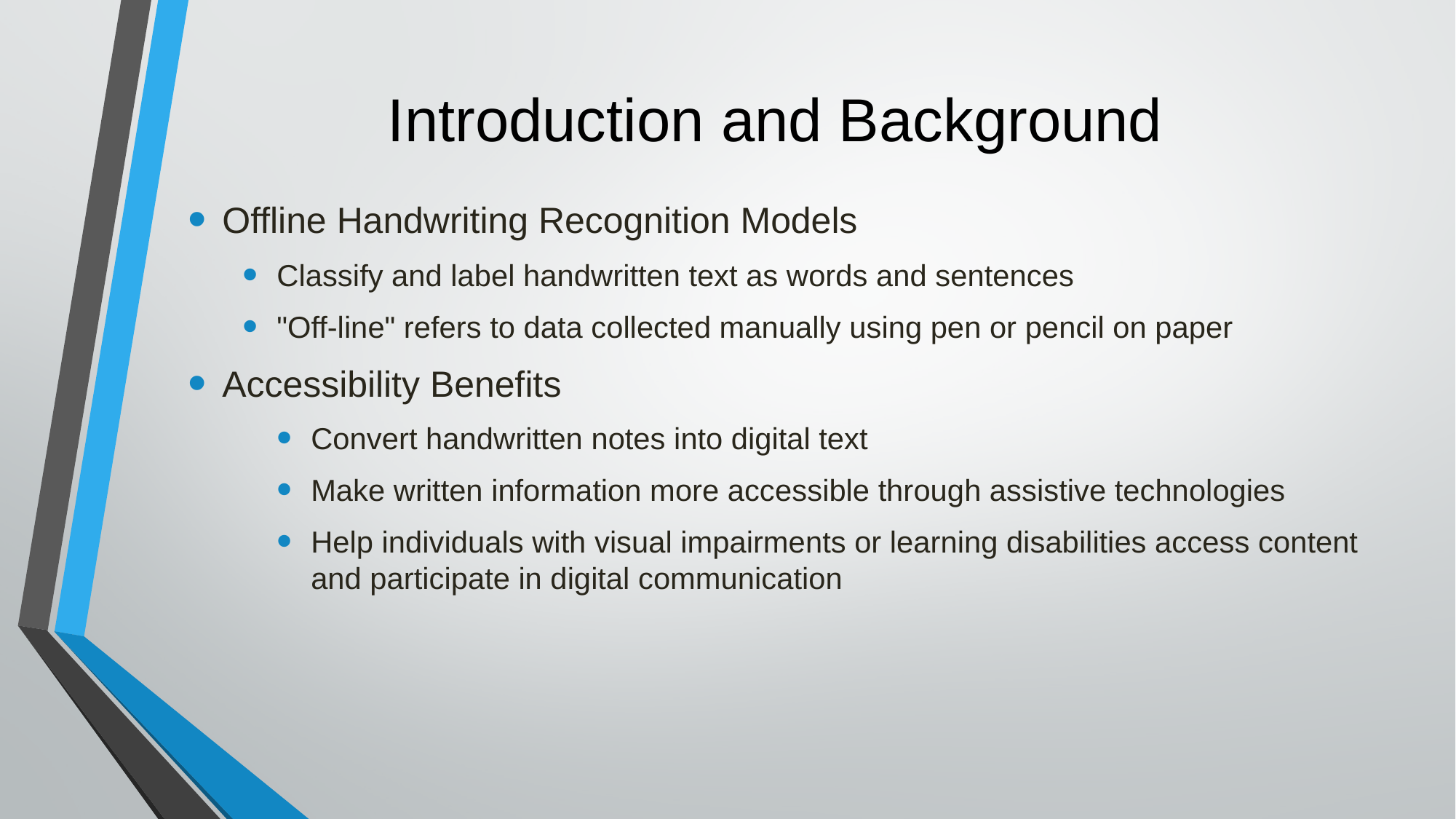

# Introduction and Background
Offline Handwriting Recognition Models
Classify and label handwritten text as words and sentences
"Off-line" refers to data collected manually using pen or pencil on paper
Accessibility Benefits
Convert handwritten notes into digital text
Make written information more accessible through assistive technologies
Help individuals with visual impairments or learning disabilities access content and participate in digital communication